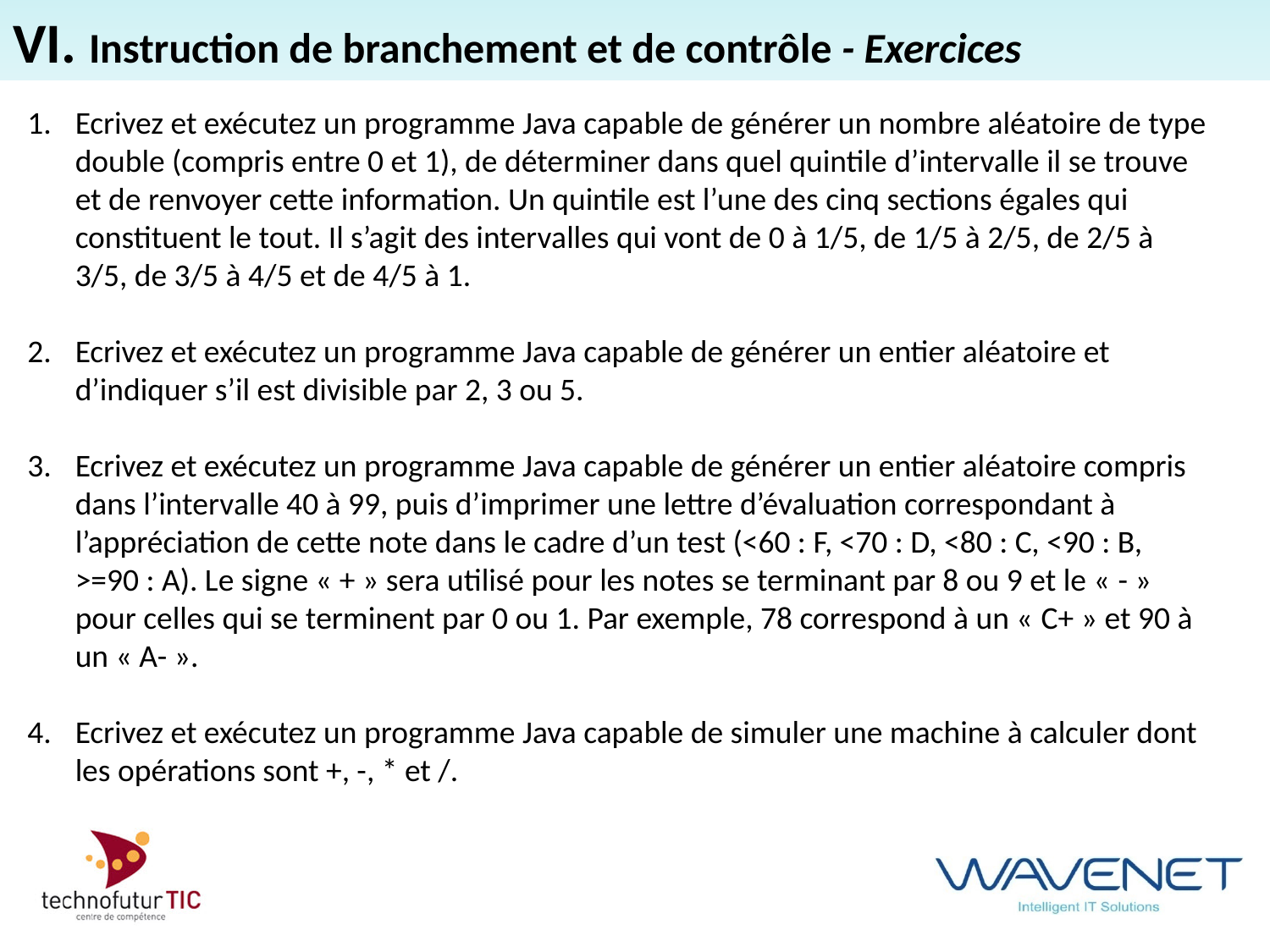

VI. Instruction de branchement et de contrôle - Exercices
Ecrivez et exécutez un programme Java capable de générer un nombre aléatoire de type double (compris entre 0 et 1), de déterminer dans quel quintile d’intervalle il se trouve et de renvoyer cette information. Un quintile est l’une des cinq sections égales qui constituent le tout. Il s’agit des intervalles qui vont de 0 à 1/5, de 1/5 à 2/5, de 2/5 à 3/5, de 3/5 à 4/5 et de 4/5 à 1.

Ecrivez et exécutez un programme Java capable de générer un entier aléatoire et d’indiquer s’il est divisible par 2, 3 ou 5.

Ecrivez et exécutez un programme Java capable de générer un entier aléatoire compris dans l’intervalle 40 à 99, puis d’imprimer une lettre d’évaluation correspondant à l’appréciation de cette note dans le cadre d’un test (<60 : F, <70 : D, <80 : C, <90 : B, >=90 : A). Le signe « + » sera utilisé pour les notes se terminant par 8 ou 9 et le « - » pour celles qui se terminent par 0 ou 1. Par exemple, 78 correspond à un « C+ » et 90 à un « A- ».

Ecrivez et exécutez un programme Java capable de simuler une machine à calculer dont les opérations sont +, -, * et /.